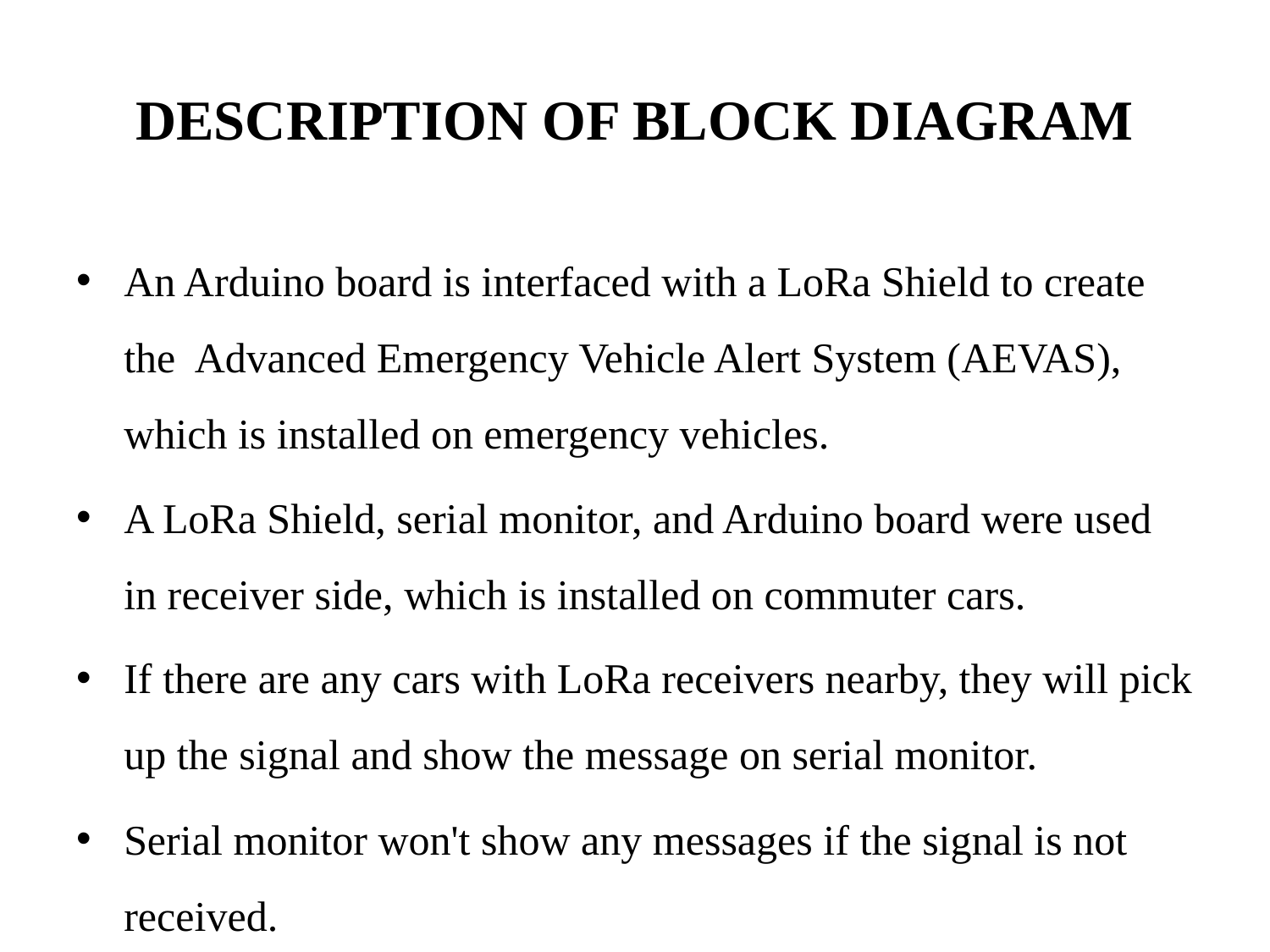

# DESCRIPTION OF BLOCK DIAGRAM
An Arduino board is interfaced with a LoRa Shield to create the  Advanced Emergency Vehicle Alert System (AEVAS), which is installed on emergency vehicles.
A LoRa Shield, serial monitor, and Arduino board were used in receiver side, which is installed on commuter cars.
If there are any cars with LoRa receivers nearby, they will pick up the signal and show the message on serial monitor.
Serial monitor won't show any messages if the signal is not received.